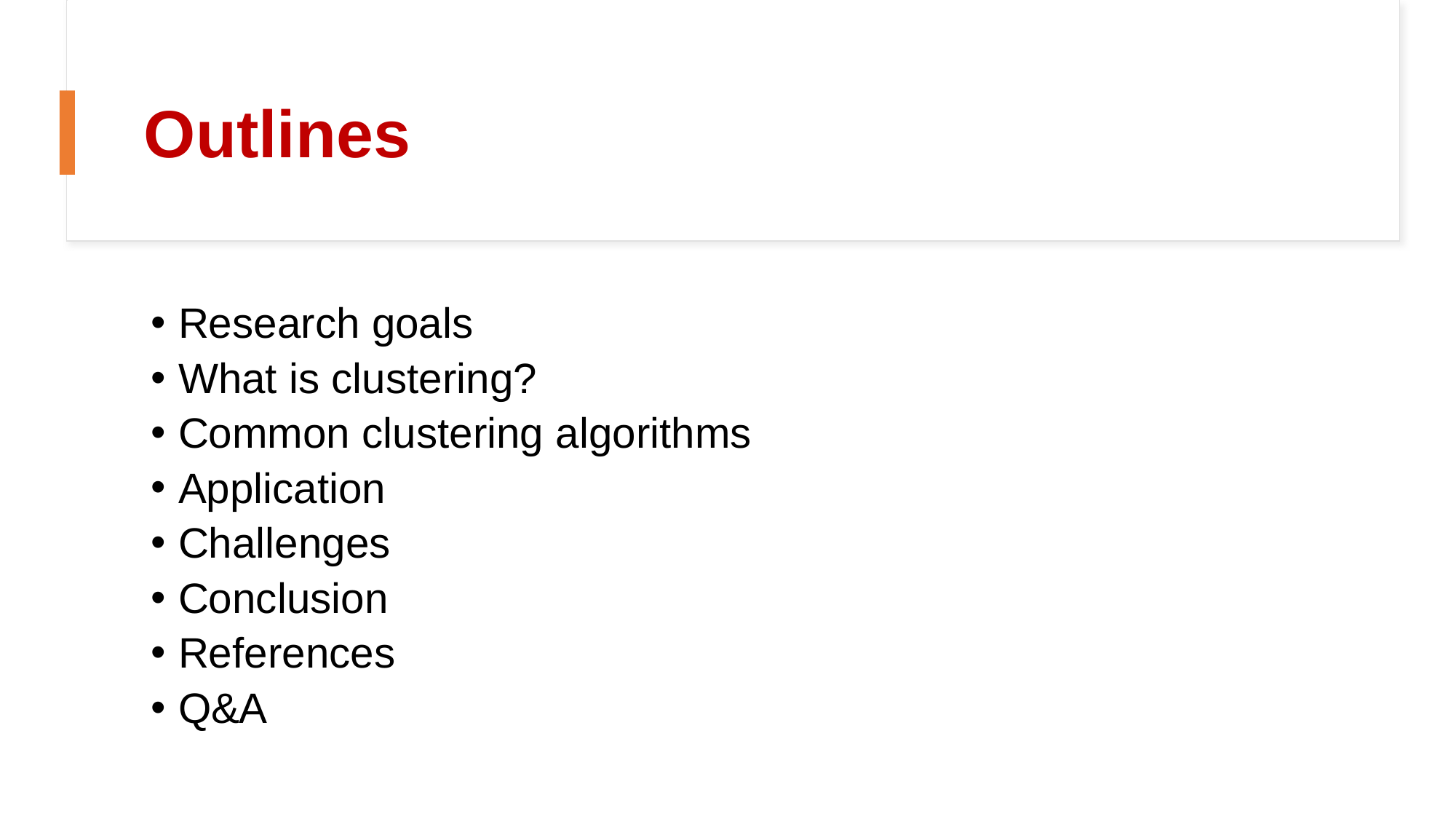

Outlines

Research goals
What is clustering?
Common clustering algorithms
Application
Challenges
Conclusion
References
Q&A